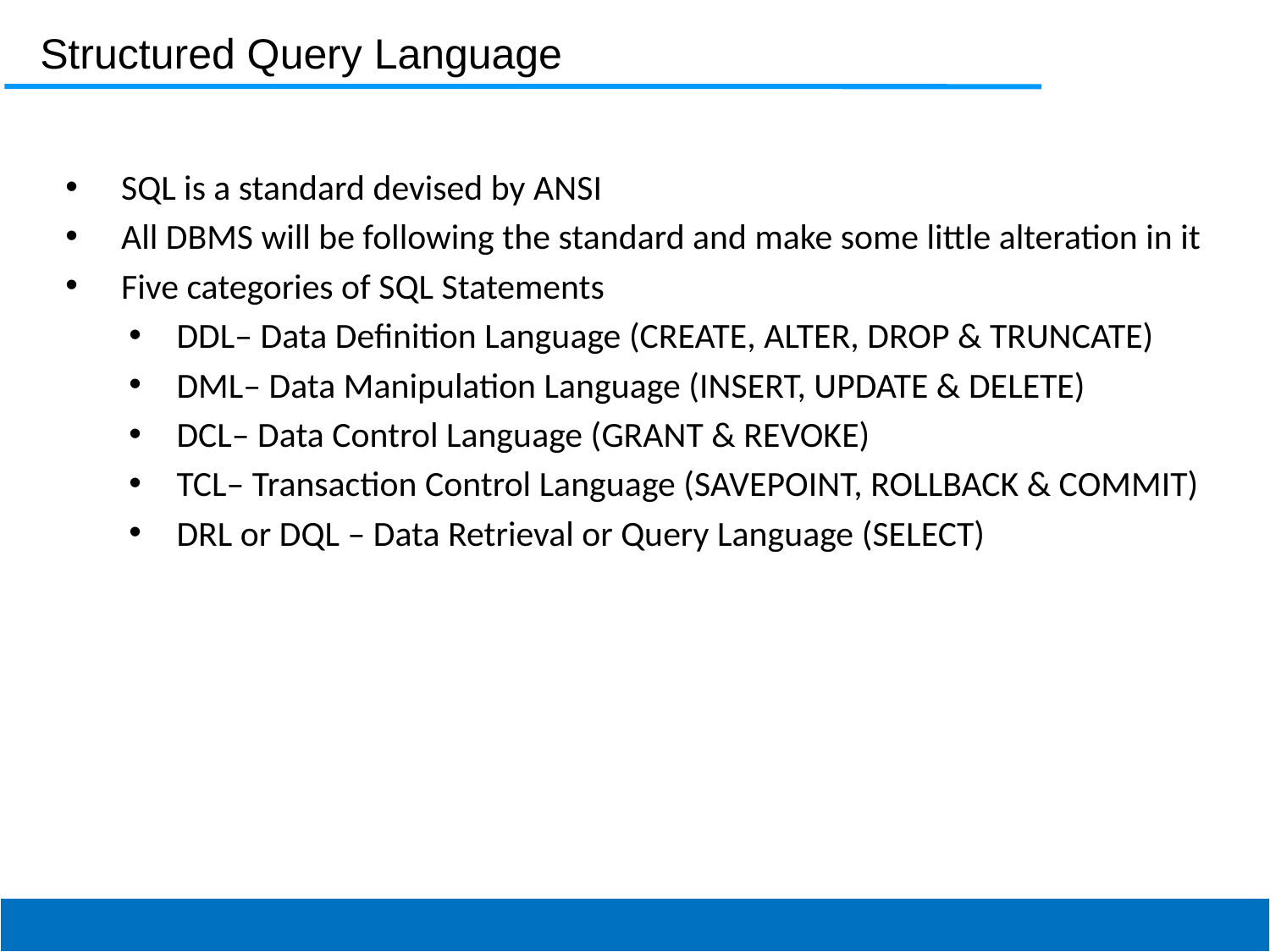

Structured Query Language

 SQL is a standard devised by ANSI
 All DBMS will be following the standard and make some little alteration in it
 Five categories of SQL Statements
 DDL– Data Definition Language (CREATE, ALTER, DROP & TRUNCATE)
 DML– Data Manipulation Language (INSERT, UPDATE & DELETE)
 DCL– Data Control Language (GRANT & REVOKE)
 TCL– Transaction Control Language (SAVEPOINT, ROLLBACK & COMMIT)
 DRL or DQL – Data Retrieval or Query Language (SELECT)